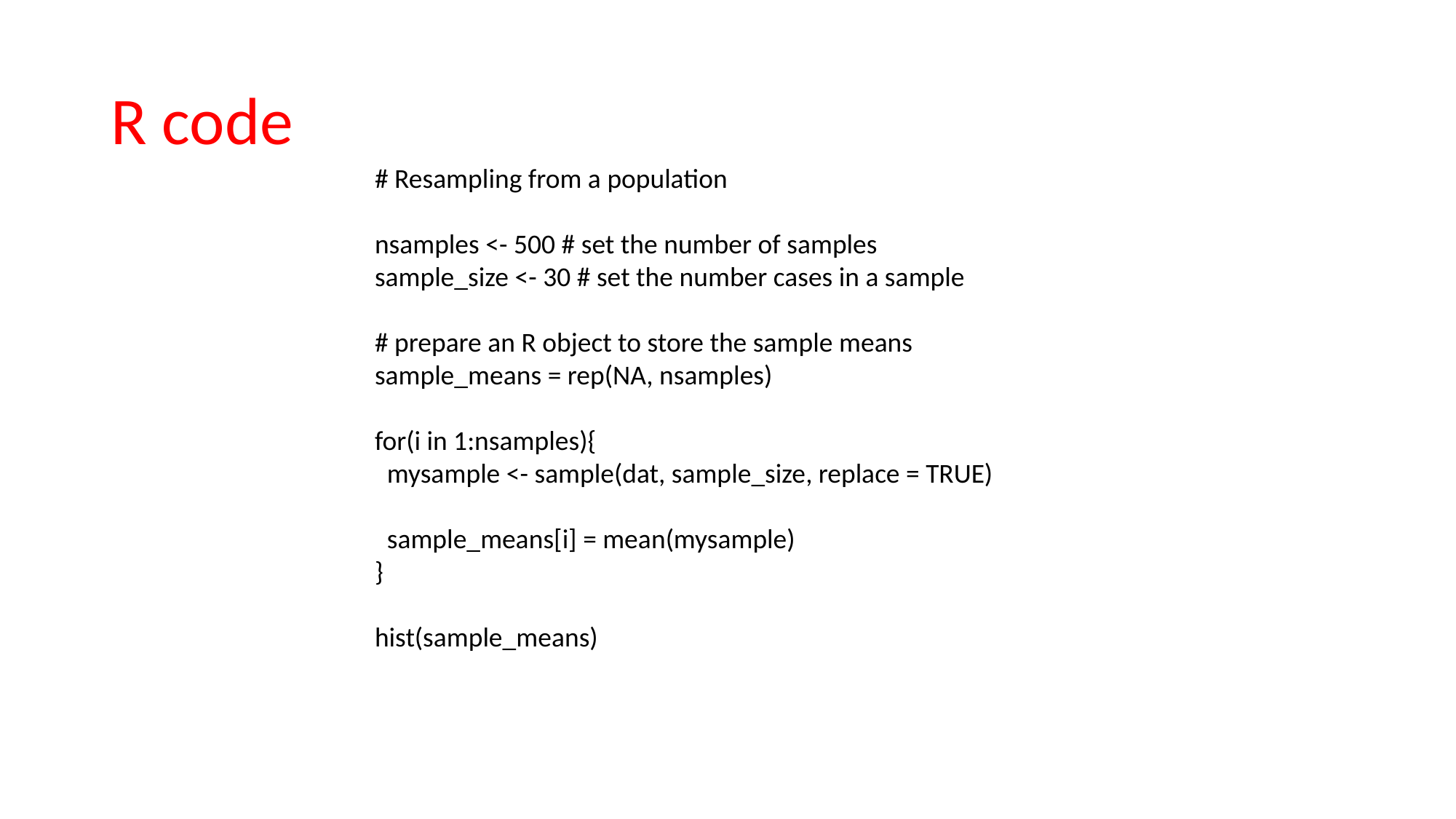

# R code
# Resampling from a population

nsamples <- 500 # set the number of samples
sample_size <- 30 # set the number cases in a sample

# prepare an R object to store the sample means
sample_means = rep(NA, nsamples)

for(i in 1:nsamples){
  mysample <- sample(dat, sample_size, replace = TRUE)

  sample_means[i] = mean(mysample)
}

hist(sample_means)